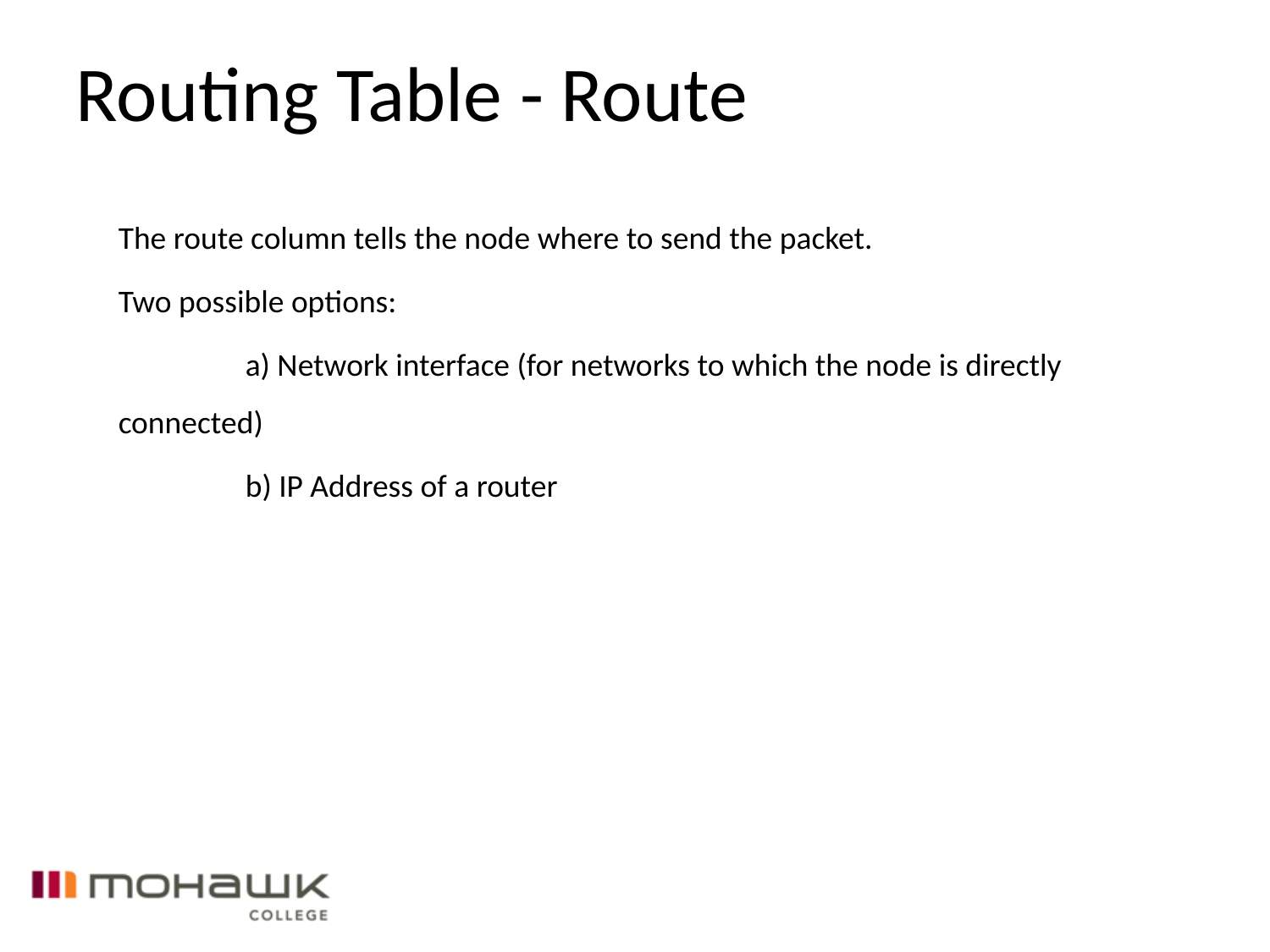

Routing Table - Route
The route column tells the node where to send the packet.
Two possible options:
	a) Network interface (for networks to which the node is directly connected)
	b) IP Address of a router